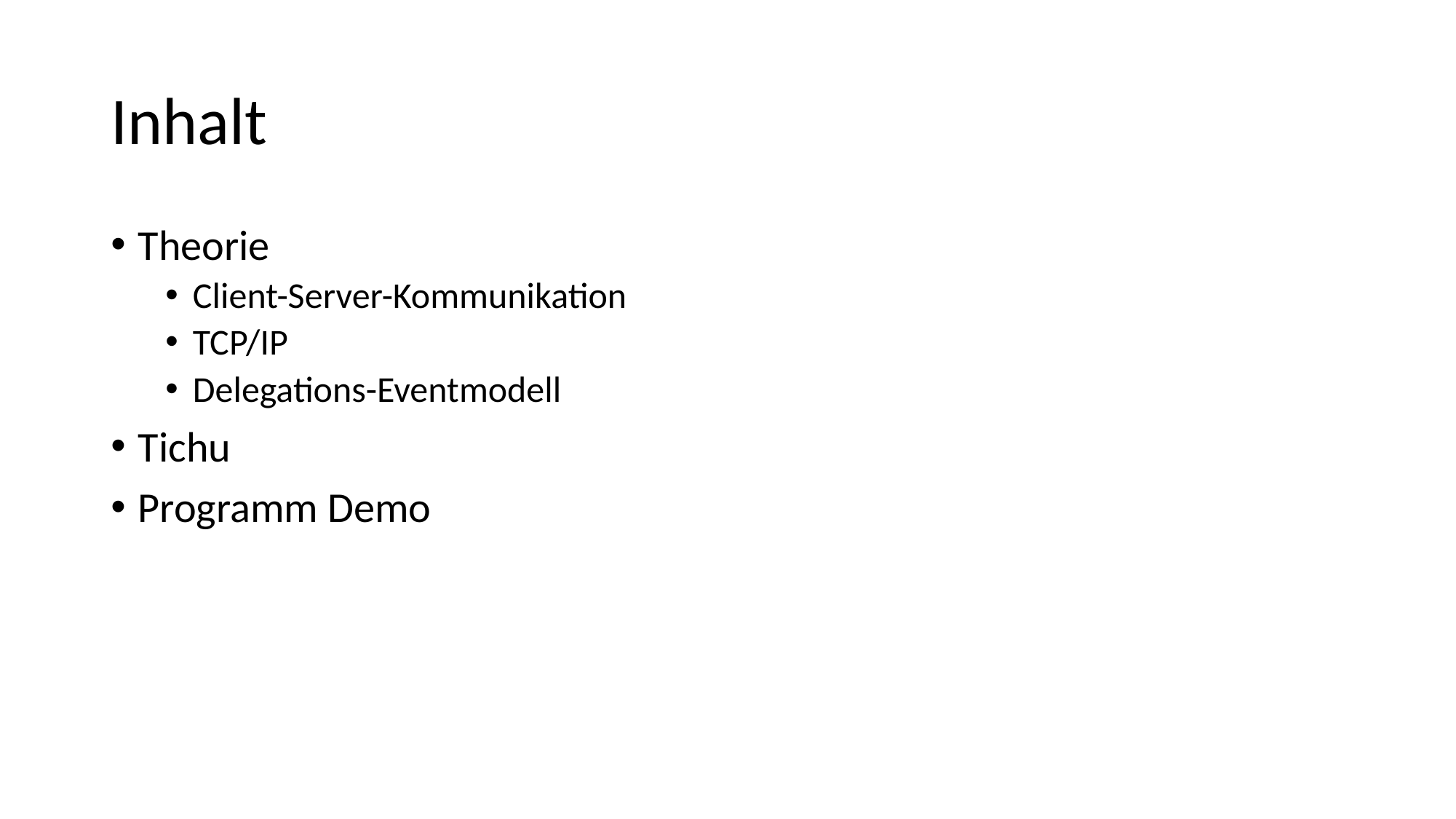

# Inhalt
Theorie
Client-Server-Kommunikation
TCP/IP
Delegations-Eventmodell
Tichu
Programm Demo